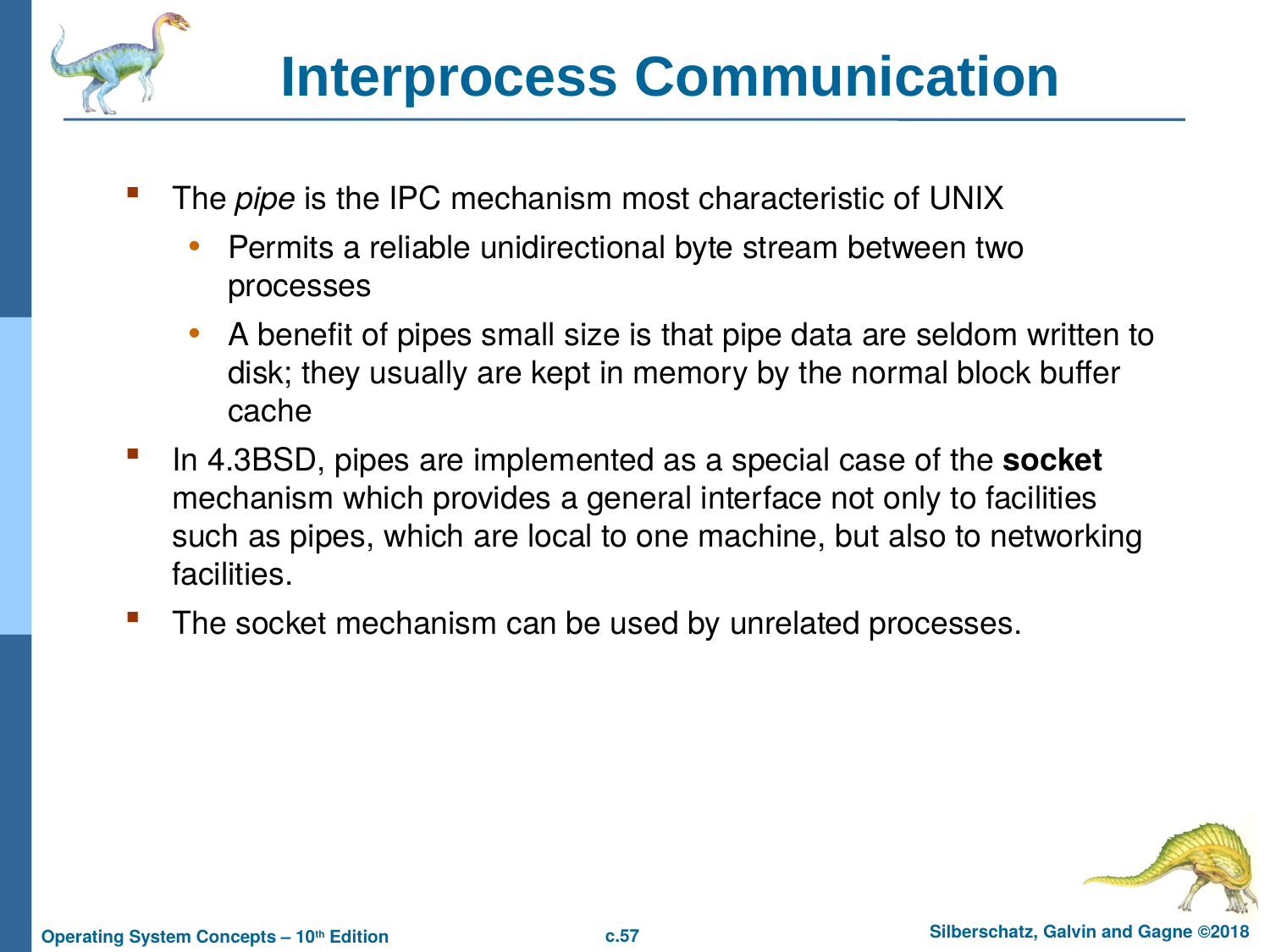

# Interprocess Communication
The pipe is the IPC mechanism most characteristic of UNIX
Permits a reliable unidirectional byte stream between two processes
A benefit of pipes small size is that pipe data are seldom written to disk; they usually are kept in memory by the normal block buffer cache
In 4.3BSD, pipes are implemented as a special case of the socket mechanism which provides a general interface not only to facilities such as pipes, which are local to one machine, but also to networking facilities.
The socket mechanism can be used by unrelated processes.